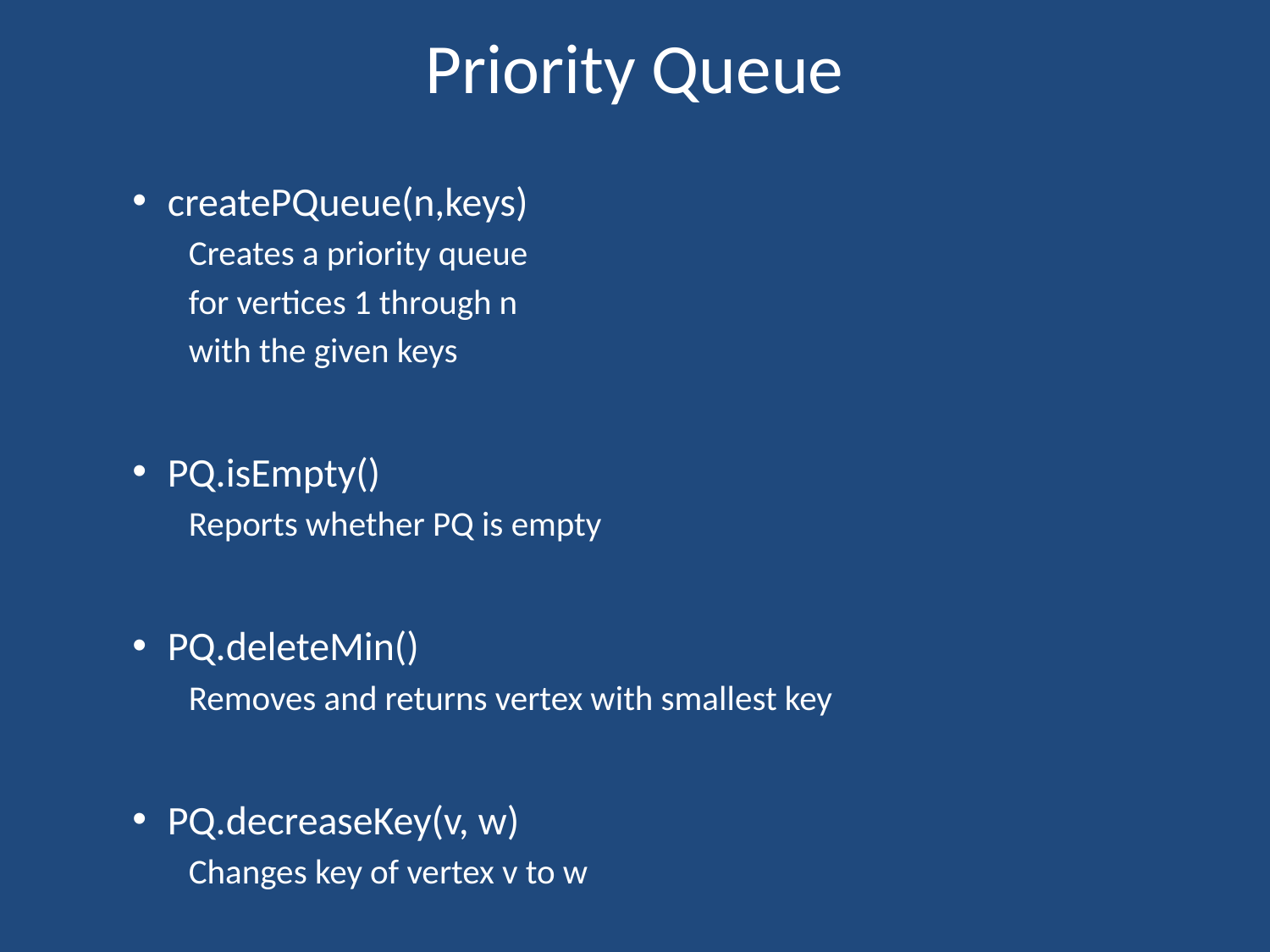

# Priority Queue
createPQueue(n,keys)
Creates a priority queue
for vertices 1 through n
with the given keys

PQ.isEmpty()
Reports whether PQ is empty

PQ.deleteMin()
Removes and returns vertex with smallest key

PQ.decreaseKey(v, w)
Changes key of vertex v to w